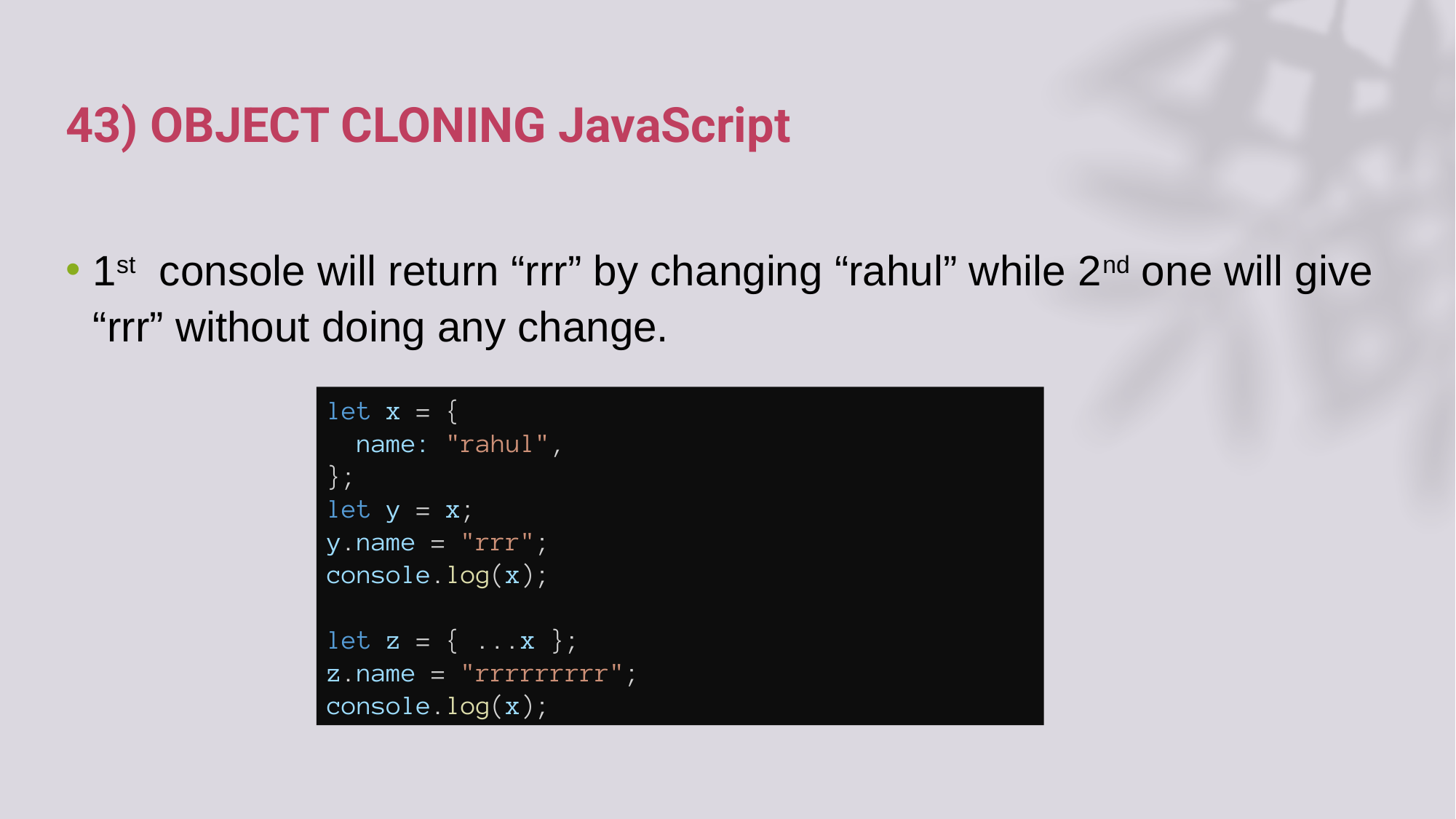

# 43) OBJECT CLONING JavaScript
1st  console will return “rrr” by changing “rahul” while 2nd one will give “rrr” without doing any change.
let x = {
  name: "rahul",
};
let y = x;
y.name = "rrr";
console.log(x);
let z = { ...x };
z.name = "rrrrrrrrr";
console.log(x);